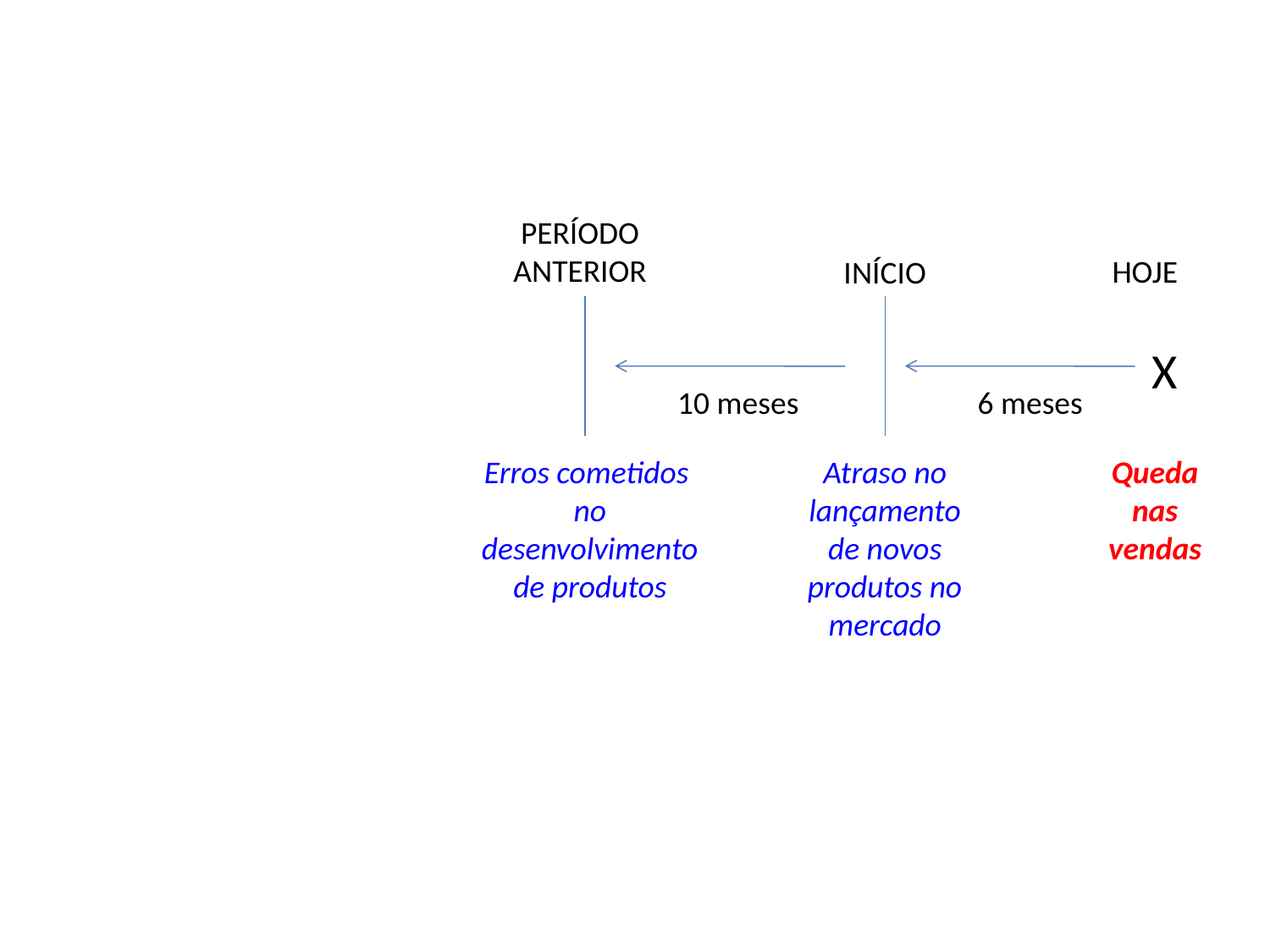

PERÍODO ANTERIOR
HOJE
INÍCIO
X
10 meses
6 meses
Erros cometidos  no desenvolvimento de produtos
Atraso no lançamento de novos produtos no mercado
Queda nas vendas